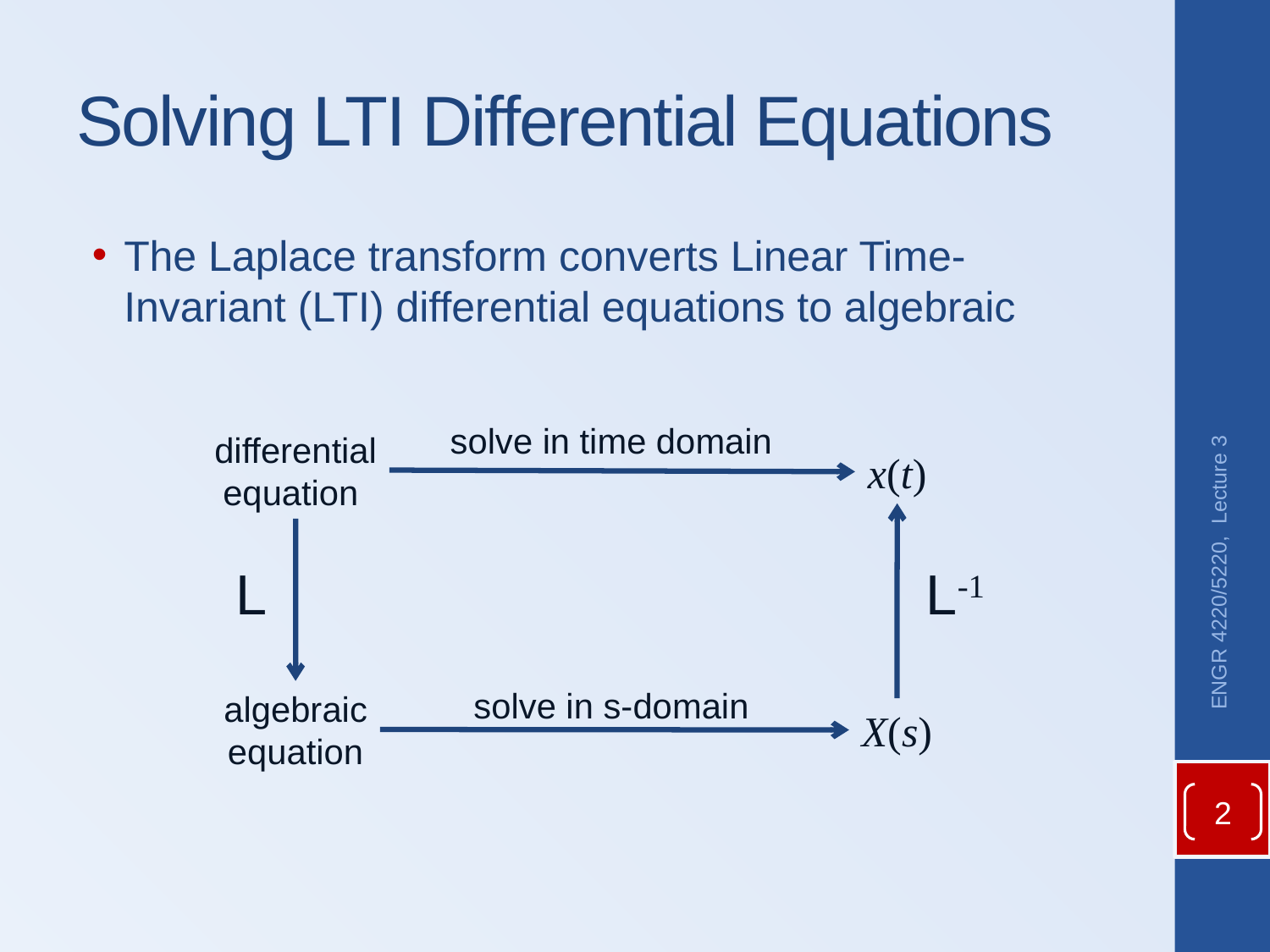

# Solving LTI Differential Equations
The Laplace transform converts Linear Time-Invariant (LTI) differential equations to algebraic

solve in time domain
differential
equation
x(t)
L
L-1
ENGR 4220/5220,  Lecture 3
solve in s-domain
algebraic
equation
X(s)
2